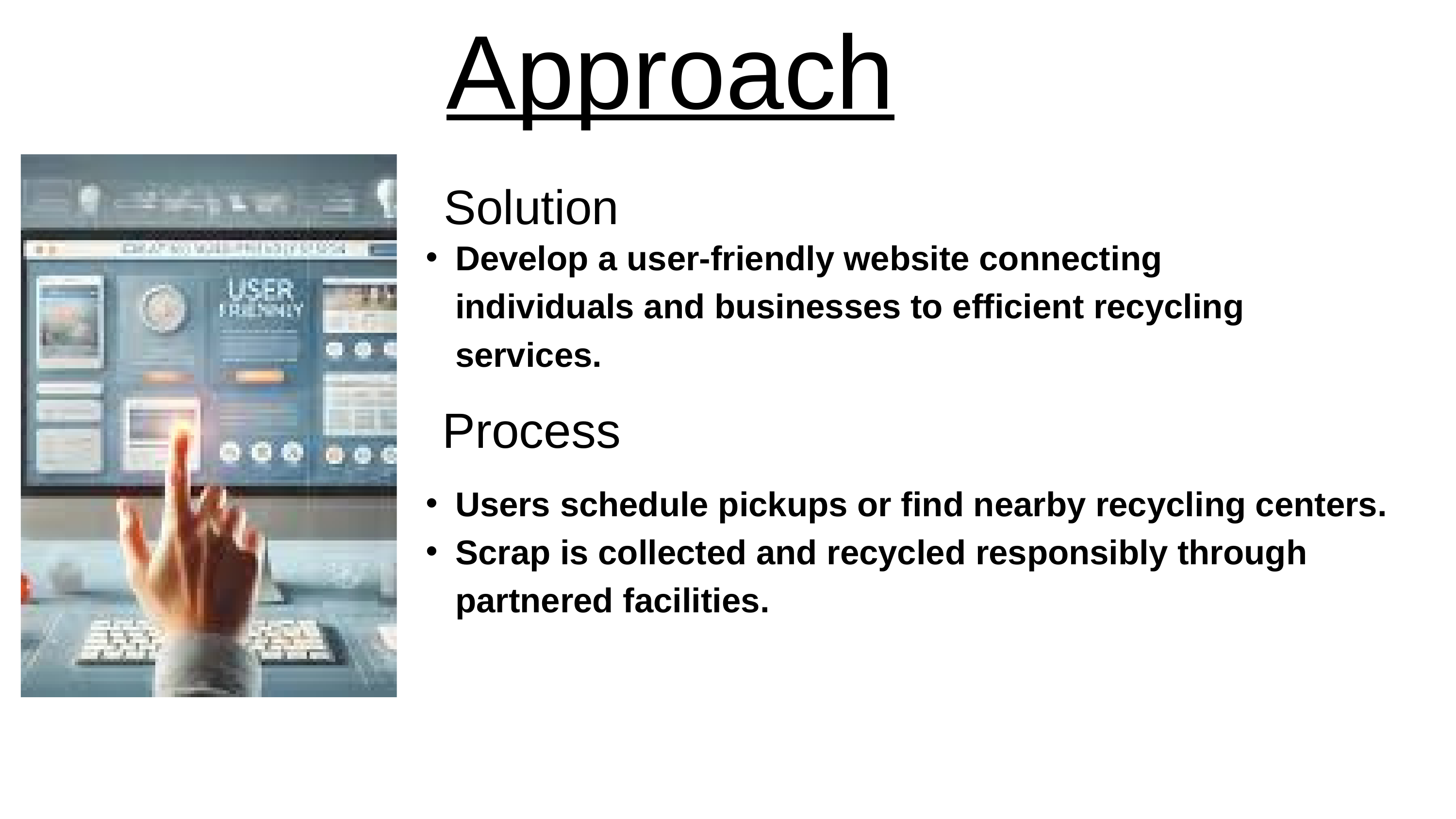

Approach

Solution
Develop a user-friendly website connecting individuals and businesses to efficient recycling services.
Process
Users schedule pickups or find nearby recycling centers.
Scrap is collected and recycled responsibly through partnered facilities.